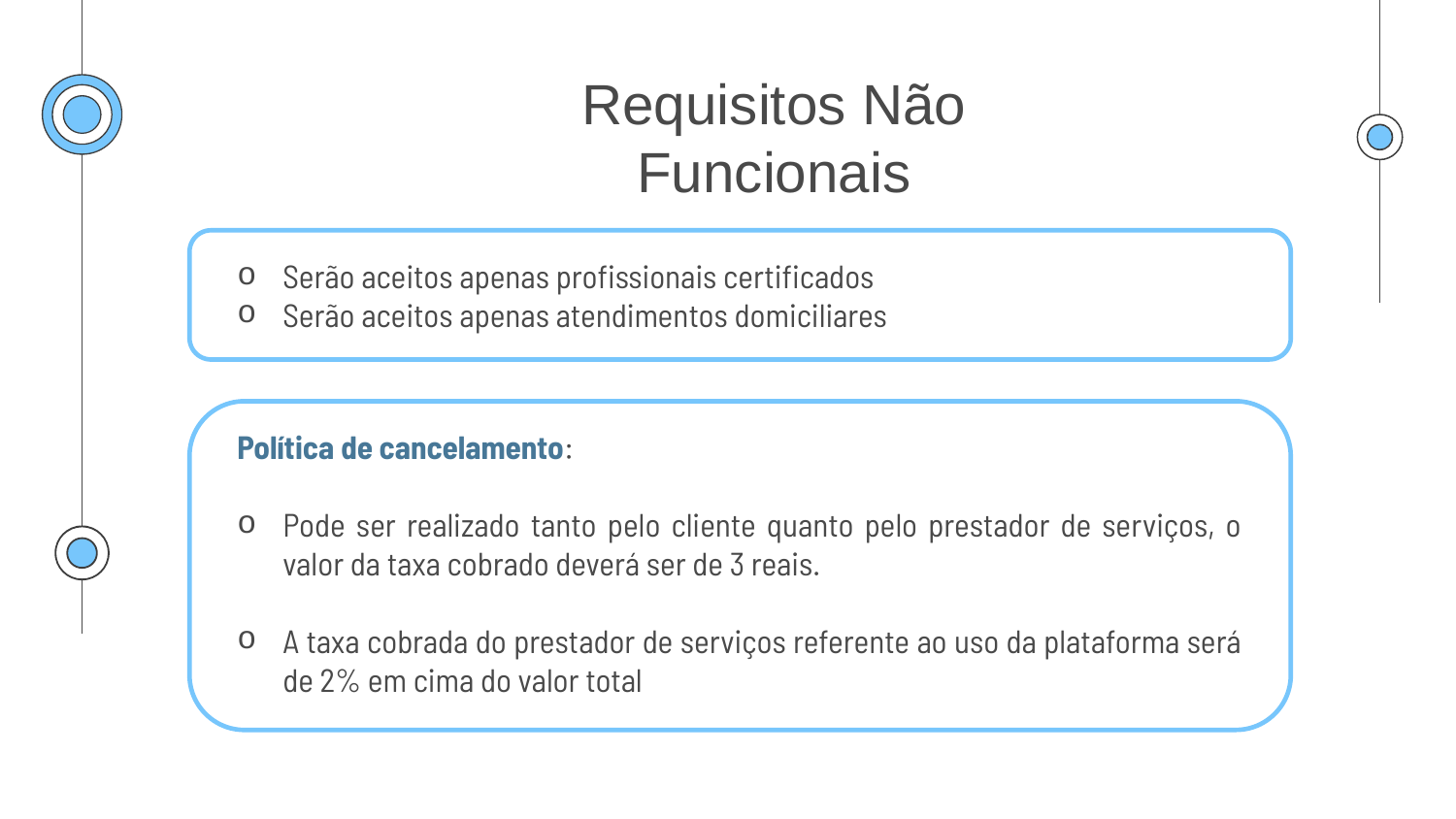

# Requisitos Não Funcionais

Serão aceitos apenas profissionais certificados
Serão aceitos apenas atendimentos domiciliares

Política de cancelamento:

Pode ser realizado tanto pelo cliente quanto pelo prestador de serviços, o valor da taxa cobrado deverá ser de 3 reais.

A taxa cobrada do prestador de serviços referente ao uso da plataforma será de 2% em cima do valor total